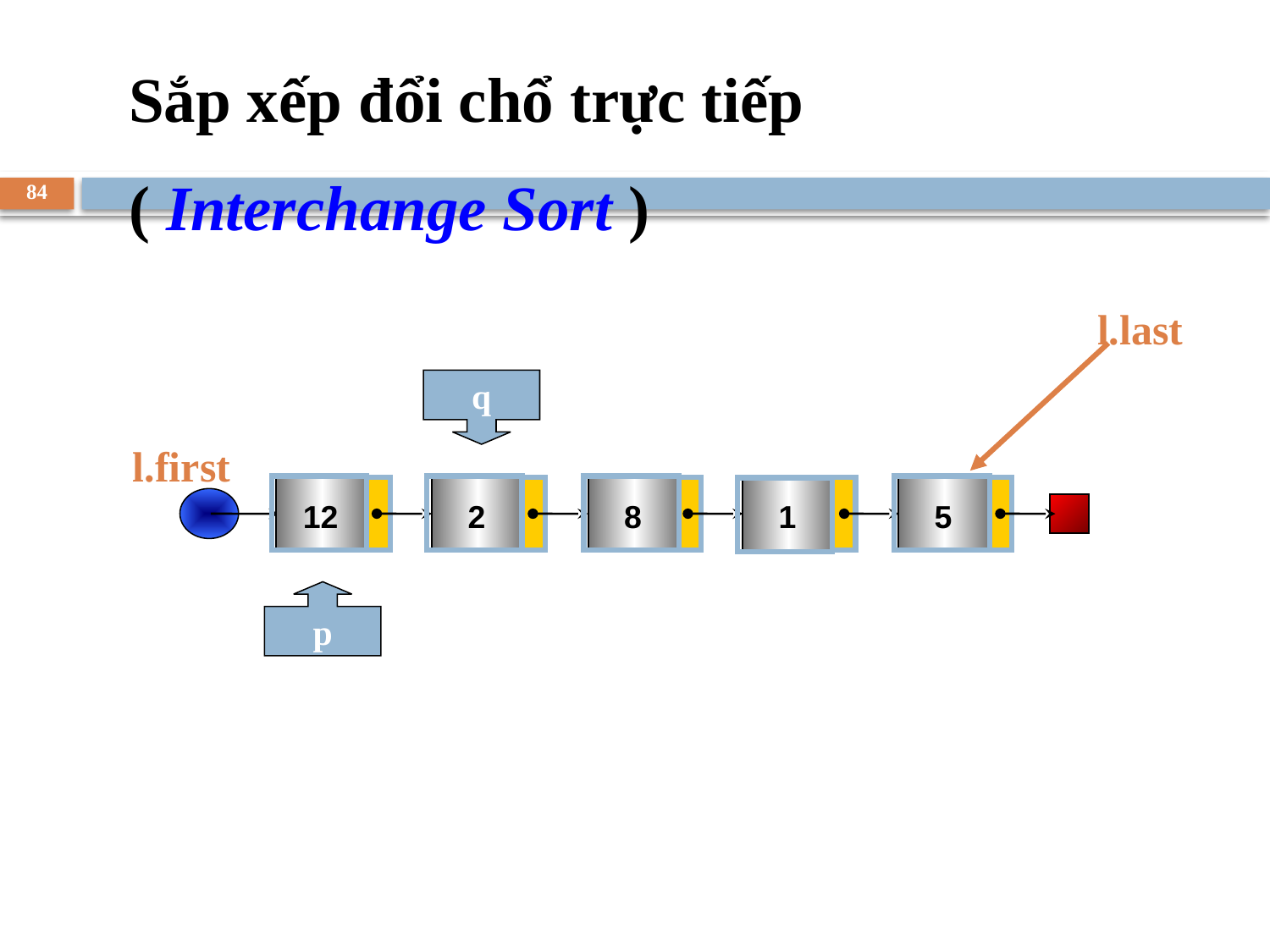

Sắp xếp đổi chổ trực tiếp
( Interchange Sort )
84
l.last

q
l.first

12

2

8

1

5

p